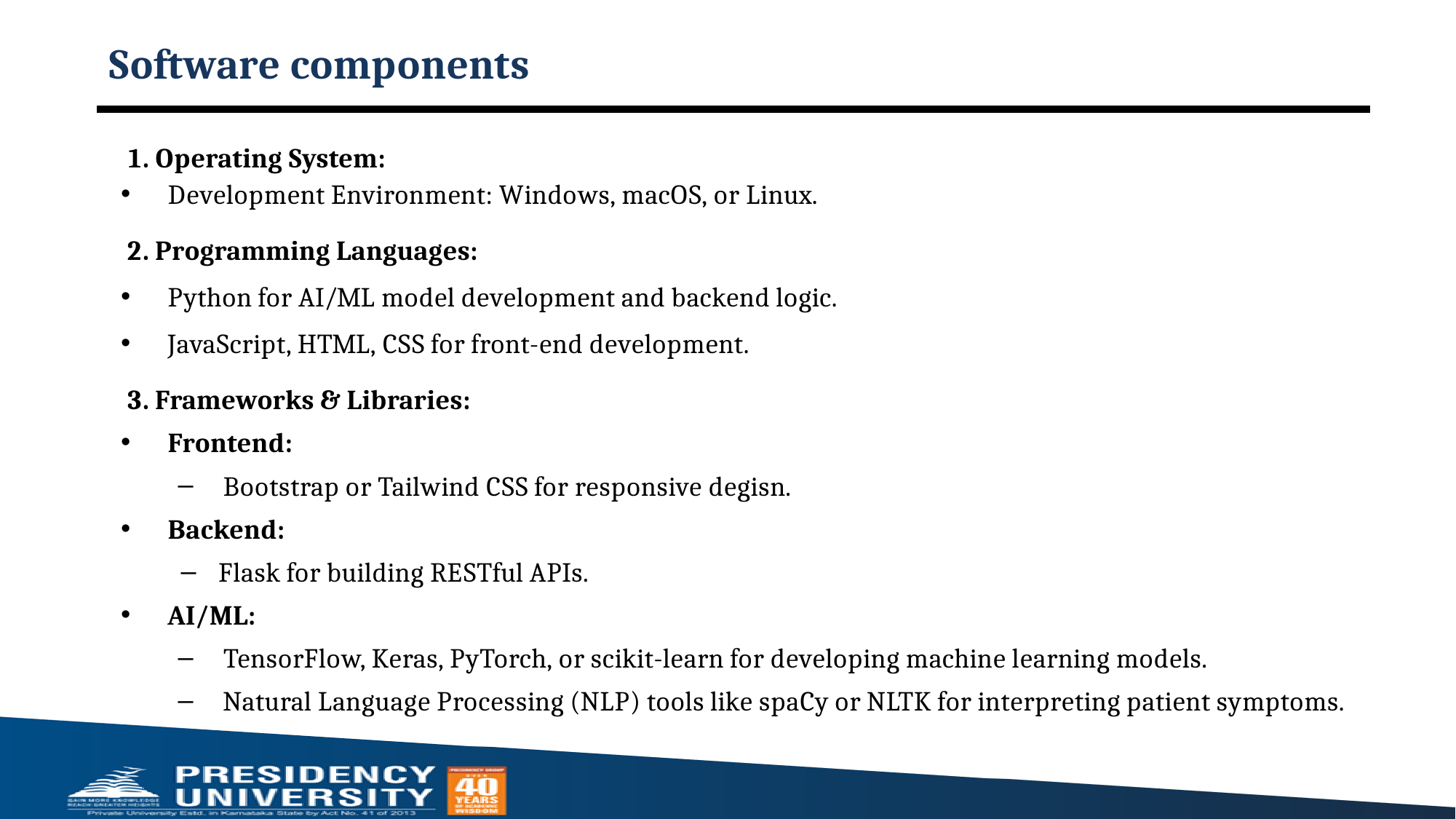

# Software components
1. Operating System:
Development Environment: Windows, macOS, or Linux.
2. Programming Languages:
Python for AI/ML model development and backend logic.
JavaScript, HTML, CSS for front-end development.
3. Frameworks & Libraries:
Frontend:
Bootstrap or Tailwind CSS for responsive degisn.
Backend:
Flask for building RESTful APIs.
AI/ML:
TensorFlow, Keras, PyTorch, or scikit-learn for developing machine learning models.
Natural Language Processing (NLP) tools like spaCy or NLTK for interpreting patient symptoms.